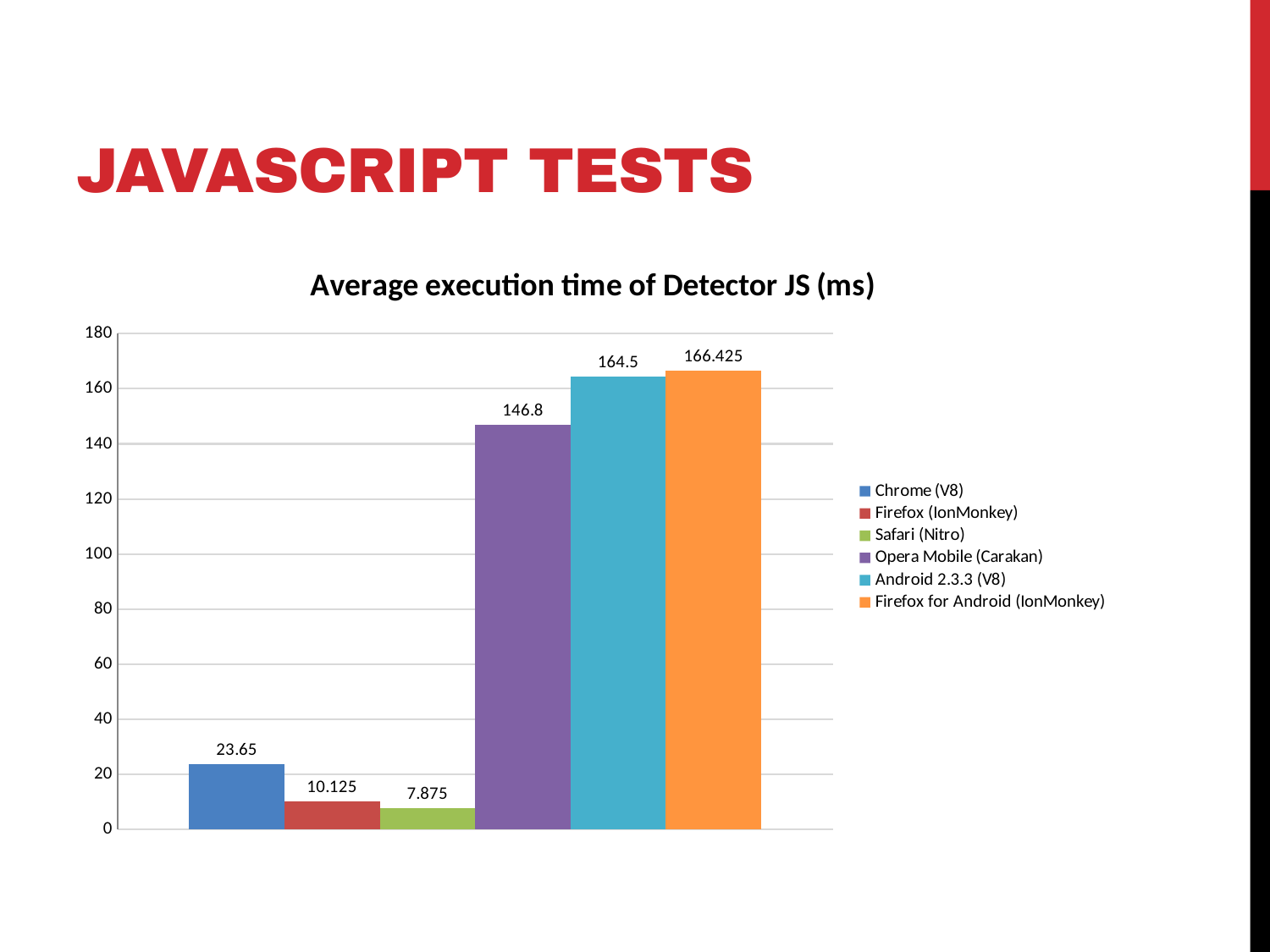

# Javascript tests

### Chart: Average execution time of Detector JS (ms)

| Category | Chrome (V8) | Firefox (IonMonkey) | Safari (Nitro) | Opera Mobile (Carakan) | Android 2.3.3 (V8) | Firefox for Android (IonMonkey) |
|---|---|---|---|---|---|---|